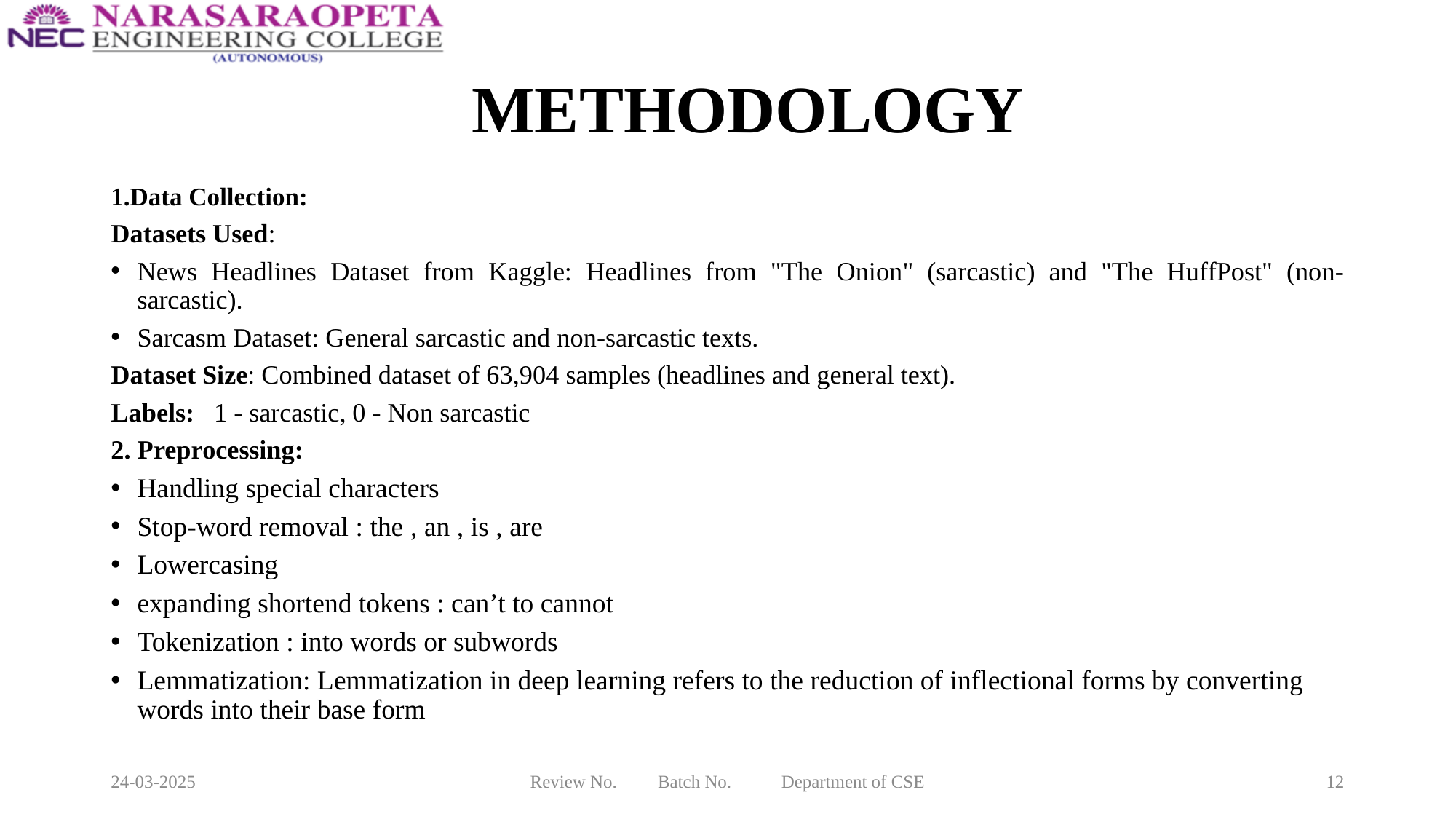

# METHODOLOGY
1.Data Collection:
Datasets Used:
News Headlines Dataset from Kaggle: Headlines from "The Onion" (sarcastic) and "The HuffPost" (non-sarcastic).
Sarcasm Dataset: General sarcastic and non-sarcastic texts.
Dataset Size: Combined dataset of 63,904 samples (headlines and general text).
Labels:   1 - sarcastic, 0 - Non sarcastic
2. Preprocessing:
Handling special characters
Stop-word removal : the , an , is , are
Lowercasing
expanding shortend tokens : can’t to cannot
Tokenization : into words or subwords
Lemmatization: Lemmatization in deep learning refers to the reduction of inflectional forms by converting words into their base form

24-03-2025
Review No.         Batch No.           Department of CSE
12